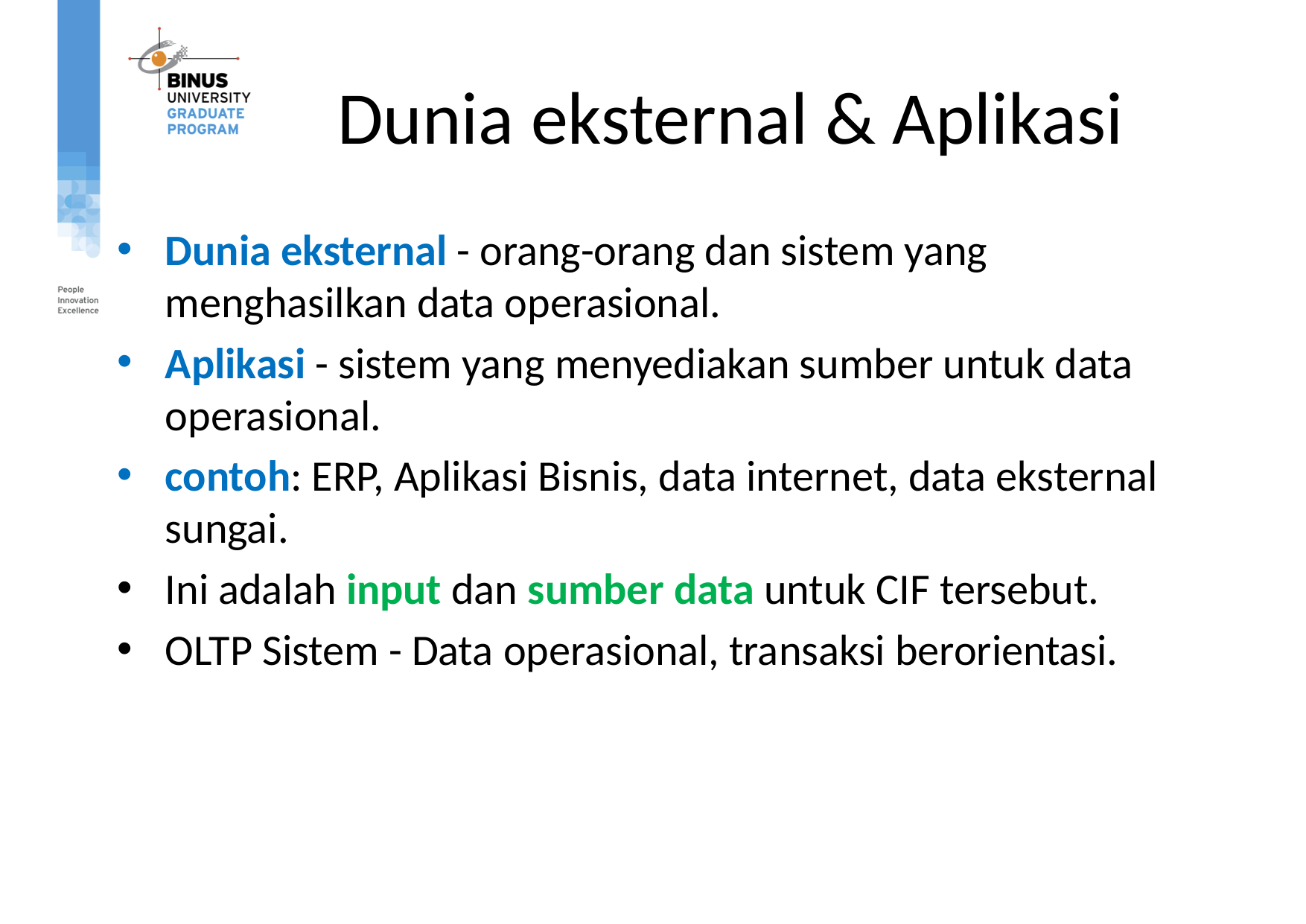

# Dunia eksternal & Aplikasi
Dunia eksternal - orang-orang dan sistem yang menghasilkan data operasional.
Aplikasi - sistem yang menyediakan sumber untuk data operasional.
contoh: ERP, Aplikasi Bisnis, data internet, data eksternal sungai.
Ini adalah input dan sumber data untuk CIF tersebut.
OLTP Sistem - Data operasional, transaksi berorientasi.